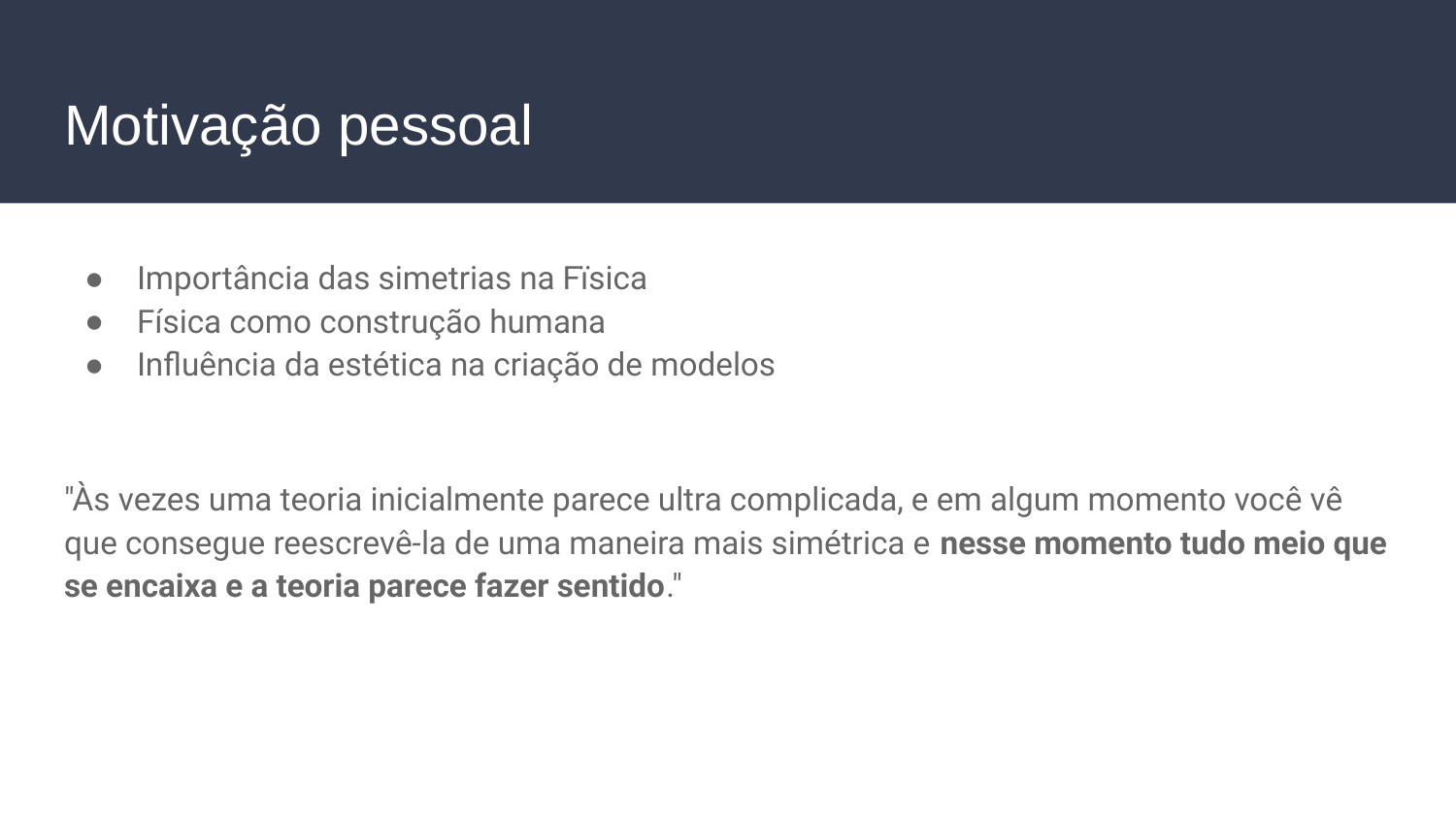

# Motivação pessoal
Importância das simetrias na Fïsica
Física como construção humana
Influência da estética na criação de modelos

"Às vezes uma teoria inicialmente parece ultra complicada, e em algum momento você vê que consegue reescrevê-la de uma maneira mais simétrica e nesse momento tudo meio que se encaixa e a teoria parece fazer sentido."